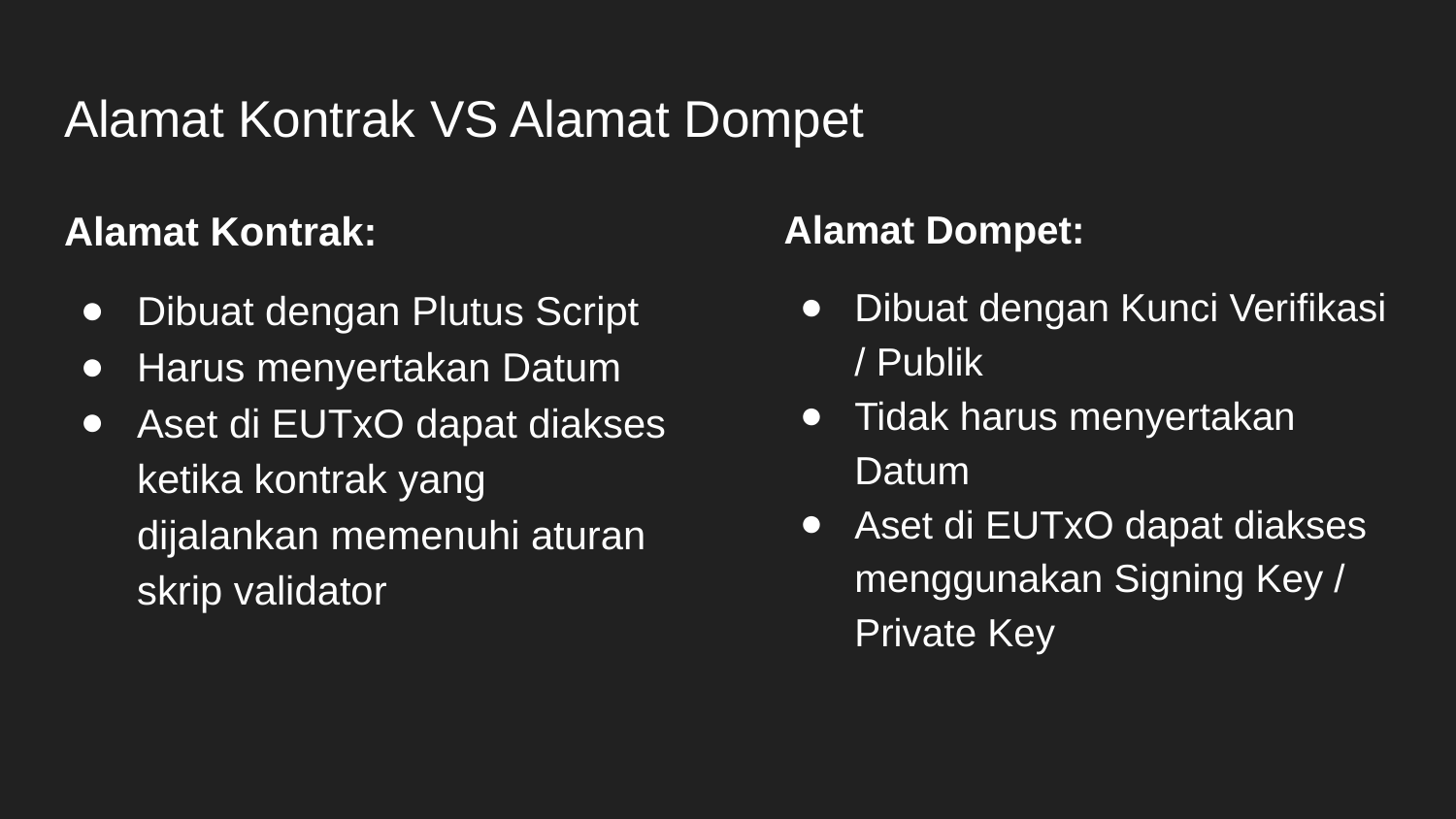

# Alamat Kontrak VS Alamat Dompet
Alamat Kontrak:
Dibuat dengan Plutus Script
Harus menyertakan Datum
Aset di EUTxO dapat diakses ketika kontrak yang dijalankan memenuhi aturan skrip validator
Alamat Dompet:
Dibuat dengan Kunci Verifikasi / Publik
Tidak harus menyertakan Datum
Aset di EUTxO dapat diakses menggunakan Signing Key / Private Key